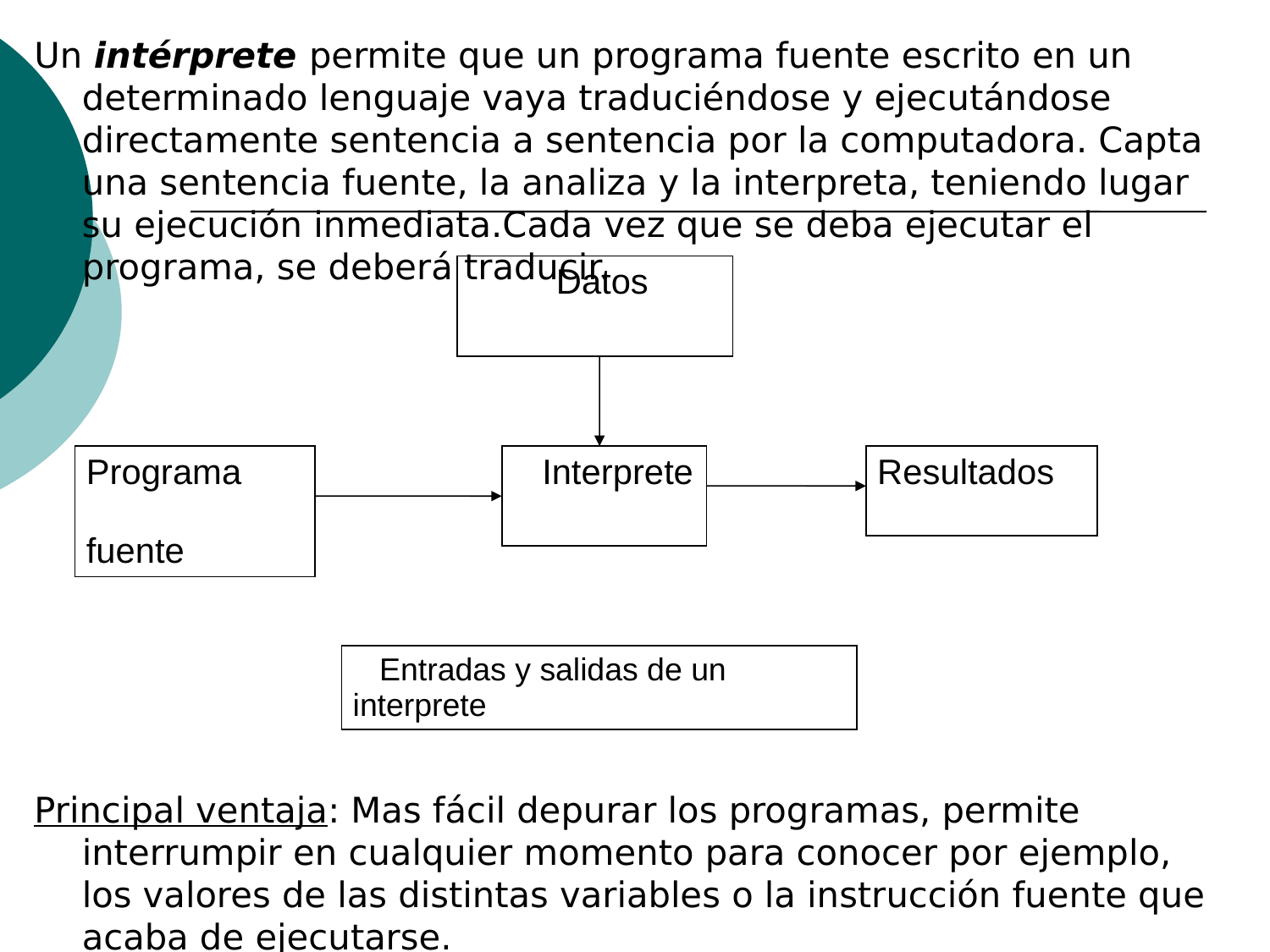

Un intérprete permite que un programa fuente escrito en un determinado lenguaje vaya traduciéndose y ejecutándose directamente sentencia a sentencia por la computadora. Capta una sentencia fuente, la analiza y la interpreta, teniendo lugar su ejecución inmediata.Cada vez que se deba ejecutar el programa, se deberá traducir.

Principal ventaja: Mas fácil depurar los programas, permite interrumpir en cualquier momento para conocer por ejemplo, los valores de las distintas variables o la instrucción fuente que acaba de ejecutarse.

| Datos |
| --- |

| Programa fuente |
| --- |
| Interprete |
| --- |
| Resultados |
| --- |

| Entradas y salidas de un interprete |
| --- |